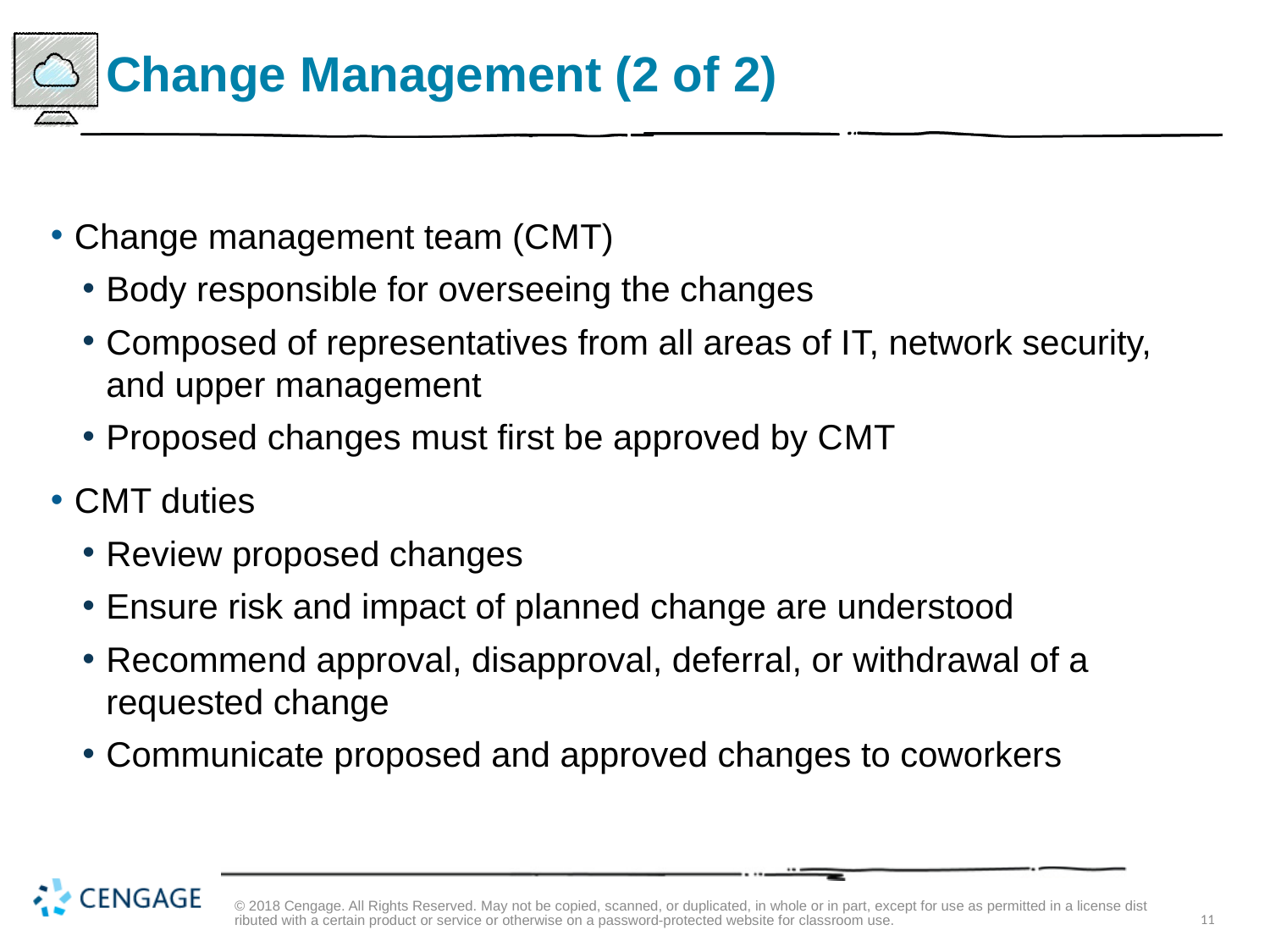

# Change Management (2 of 2)
Change management team (C M T)
Body responsible for overseeing the changes
Composed of representatives from all areas of I T, network security, and upper management
Proposed changes must first be approved by C M T
C M T duties
Review proposed changes
Ensure risk and impact of planned change are understood
Recommend approval, disapproval, deferral, or withdrawal of a requested change
Communicate proposed and approved changes to coworkers
© 2018 Cengage. All Rights Reserved. May not be copied, scanned, or duplicated, in whole or in part, except for use as permitted in a license distributed with a certain product or service or otherwise on a password-protected website for classroom use.